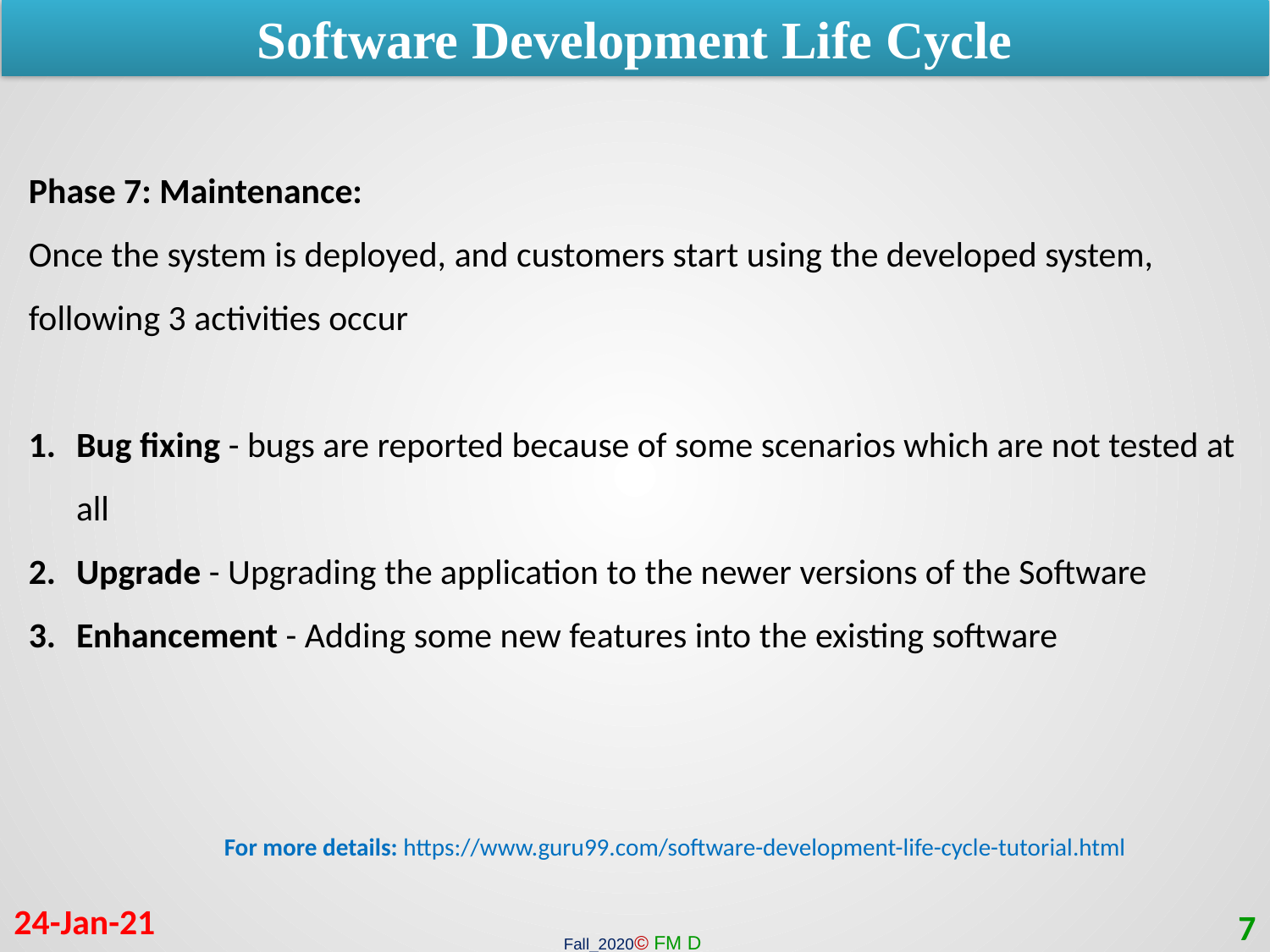

Software Development Life Cycle

Phase 7: Maintenance:
Once the system is deployed, and customers start using the developed system, following 3 activities occur

Bug fixing - bugs are reported because of some scenarios which are not tested at all
Upgrade - Upgrading the application to the newer versions of the Software
Enhancement - Adding some new features into the existing software

For more details: https://www.guru99.com/software-development-life-cycle-tutorial.html
24-Jan-21
7